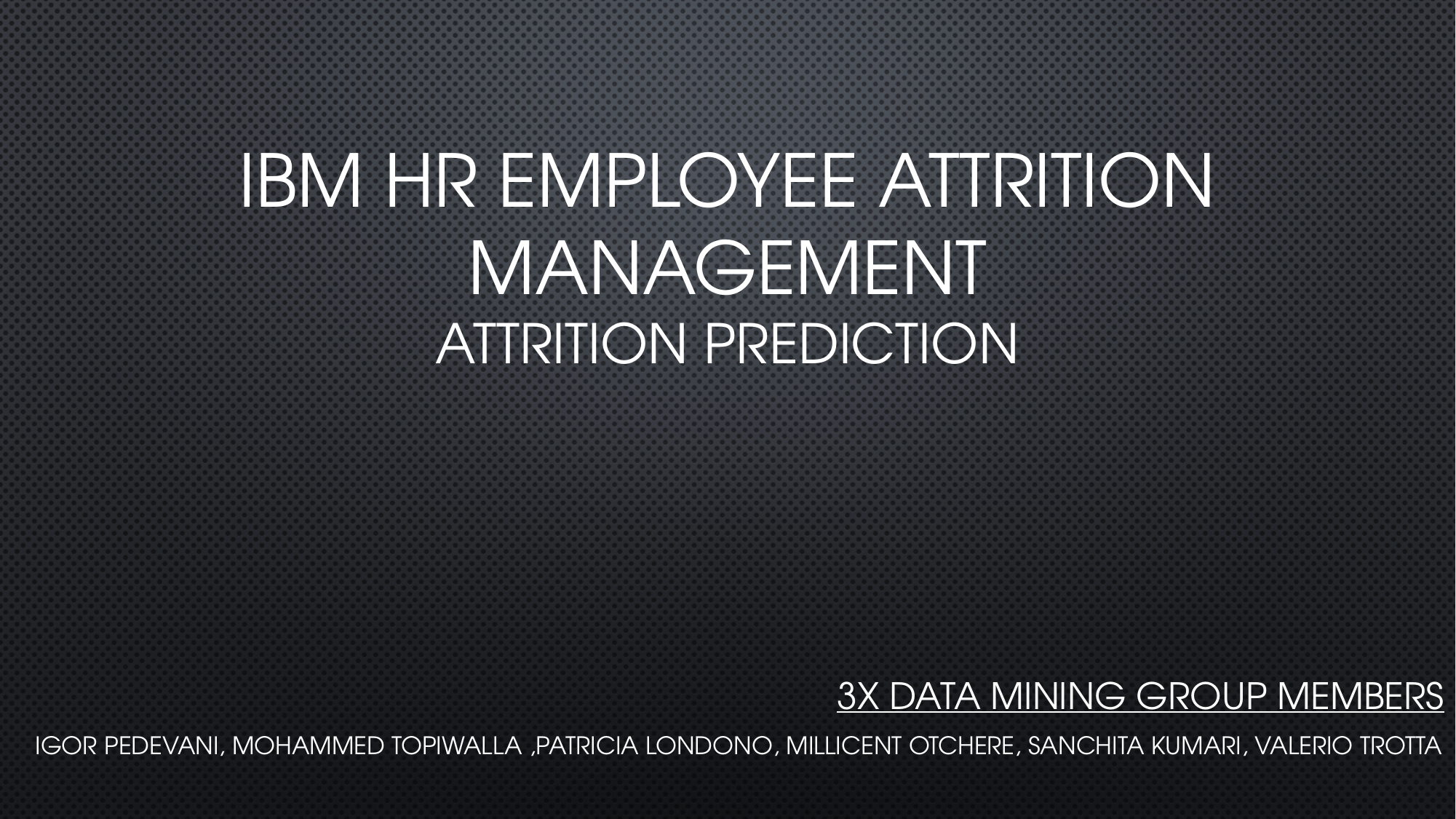

# IBM HR employee Attrition Management Attrition prediction
3X DATA MINING GROUP MEMBERS
IGOR PEDEVANI, MOHAMMED TOPIWALLA ,PATRICIA LONDONO, MILLICENT OTCHERE, SANCHITA KUMARI, VALERIO TROTTA